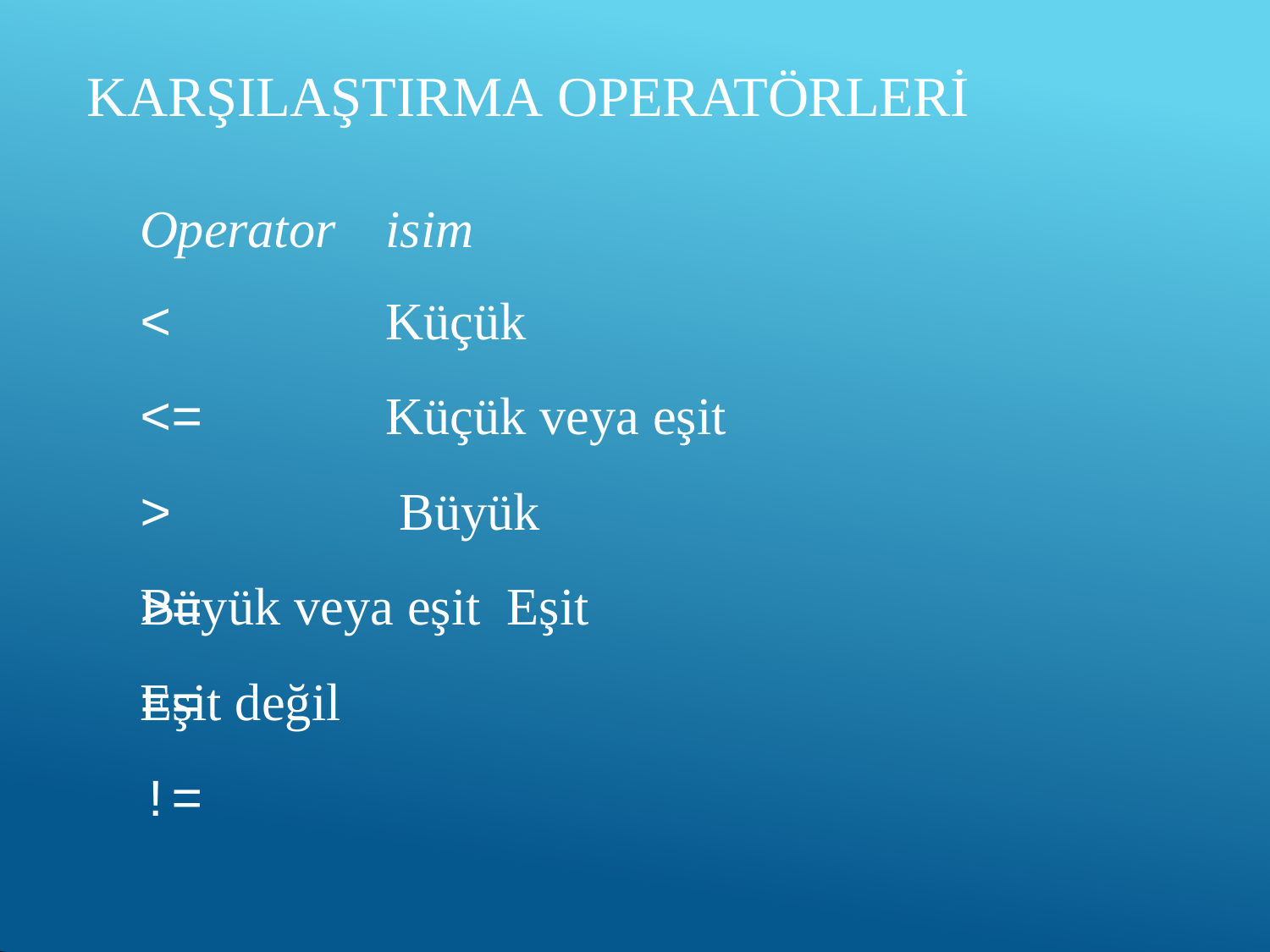

# KARŞILAŞTIRMA OPERATÖRLERİ
Operator	isim
<	Küçük
<=	Küçük veya eşit  Büyük
Büyük veya eşit  Eşit
Eşit değil
>
>=
==
!=